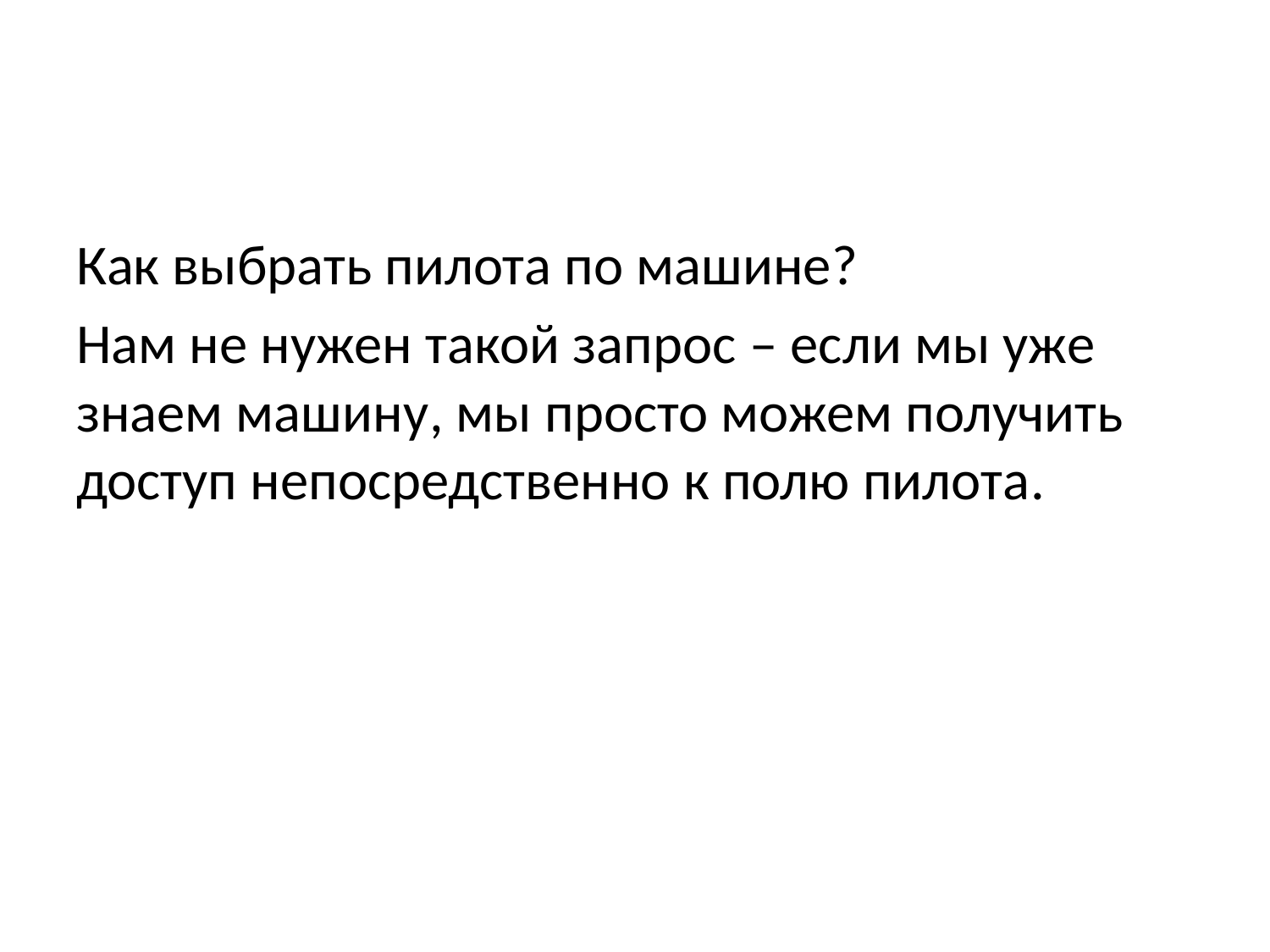

#
Как выбрать пилота по машине?
Нам не нужен такой запрос – если мы уже знаем машину, мы просто можем получить доступ непосредственно к полю пилота.